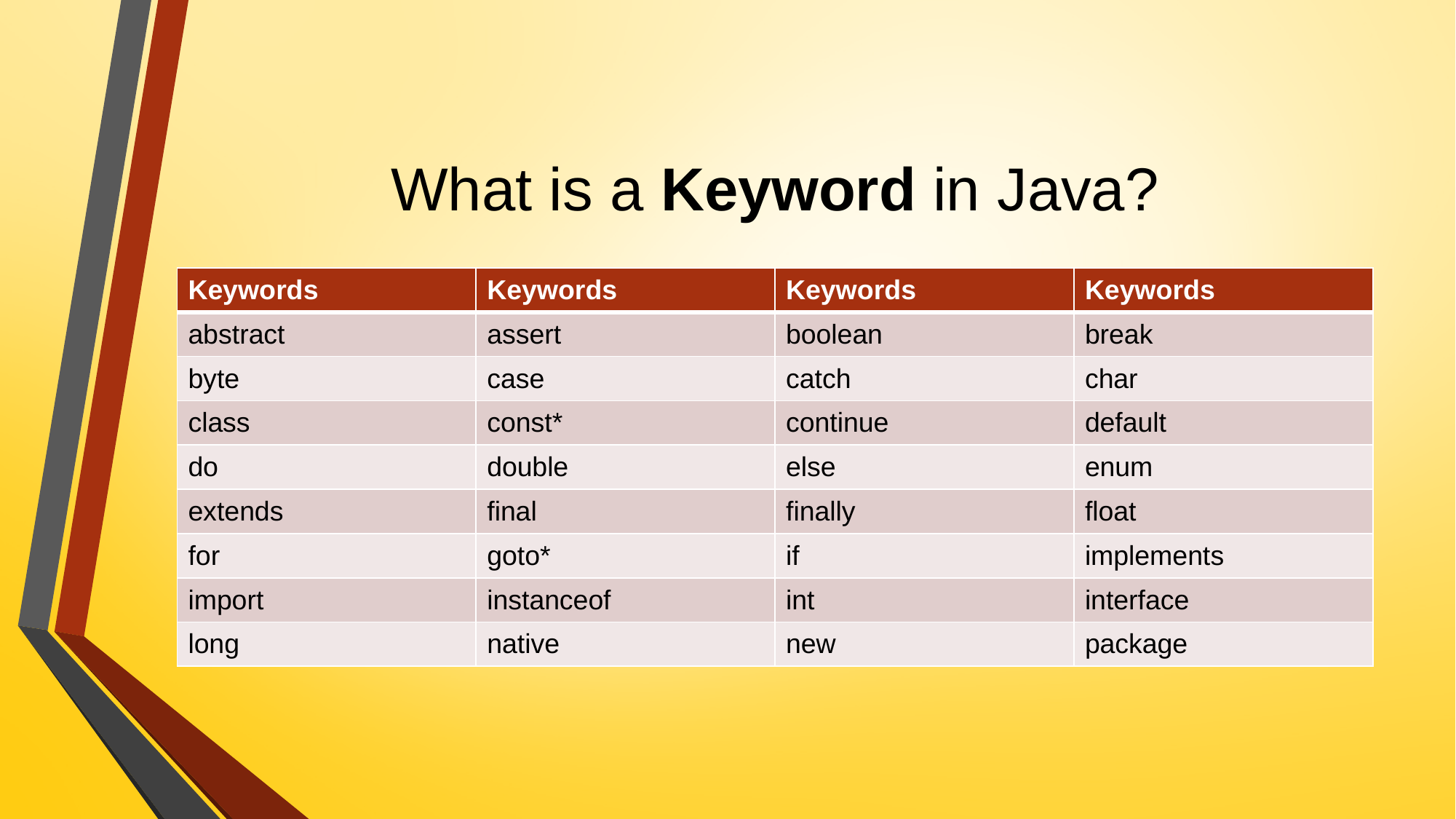

# What is a Keyword in Java?
| Keywords | Keywords | Keywords | Keywords |
| --- | --- | --- | --- |
| abstract | assert | boolean | break |
| byte | case | catch | char |
| class | const\* | continue | default |
| do | double | else | enum |
| extends | final | finally | float |
| for | goto\* | if | implements |
| import | instanceof | int | interface |
| long | native | new | package |